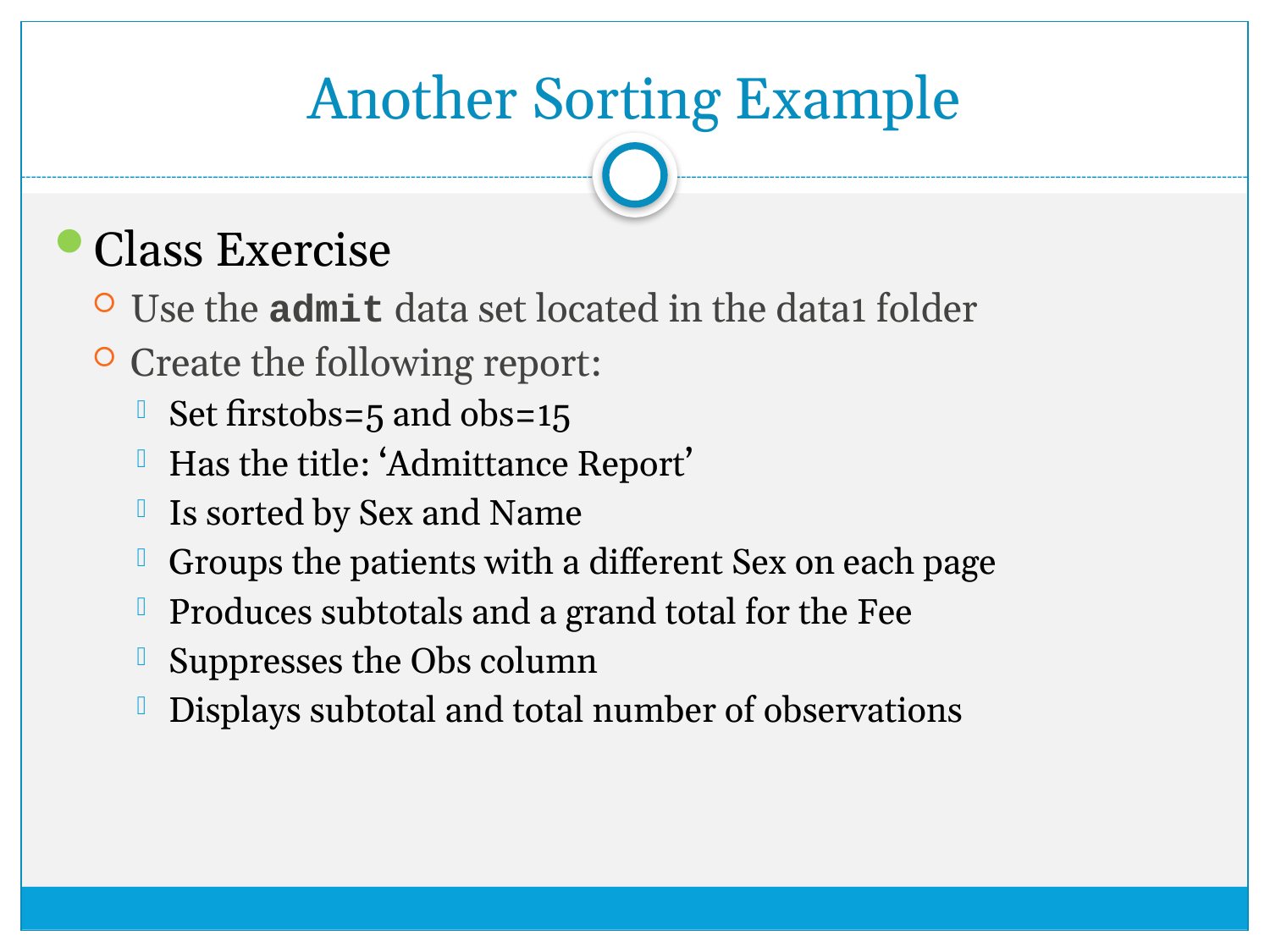

# Another Sorting Example
Class Exercise
Use the admit data set located in the data1 folder
Create the following report:
Set firstobs=5 and obs=15
Has the title: ‘Admittance Report’
Is sorted by Sex and Name
Groups the patients with a different Sex on each page
Produces subtotals and a grand total for the Fee
Suppresses the Obs column
Displays subtotal and total number of observations